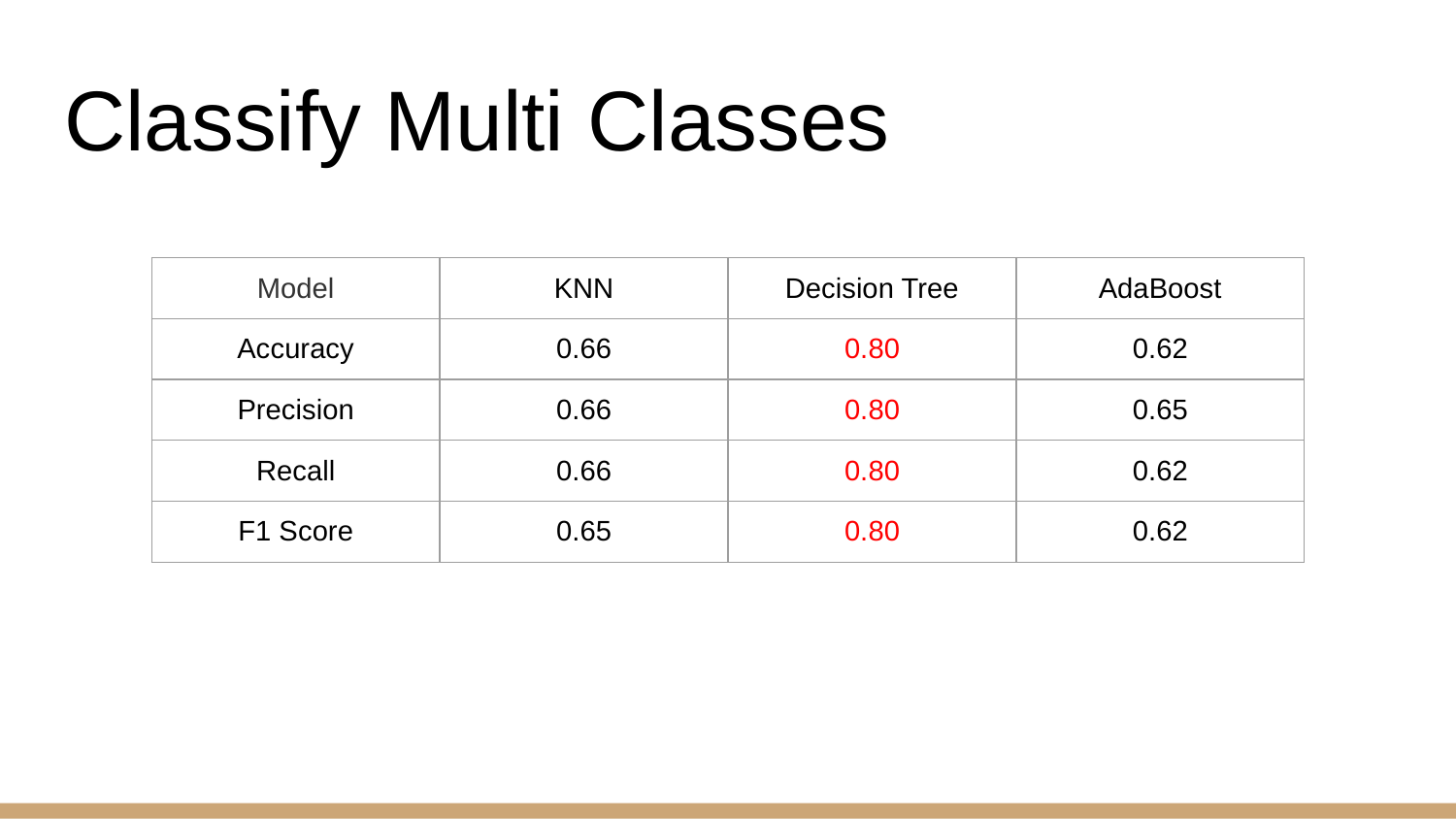

# Classify Multi Classes
| Model | KNN | Decision Tree | AdaBoost |
| --- | --- | --- | --- |
| Accuracy | 0.66 | 0.80 | 0.62 |
| Precision | 0.66 | 0.80 | 0.65 |
| Recall | 0.66 | 0.80 | 0.62 |
| F1 Score | 0.65 | 0.80 | 0.62 |